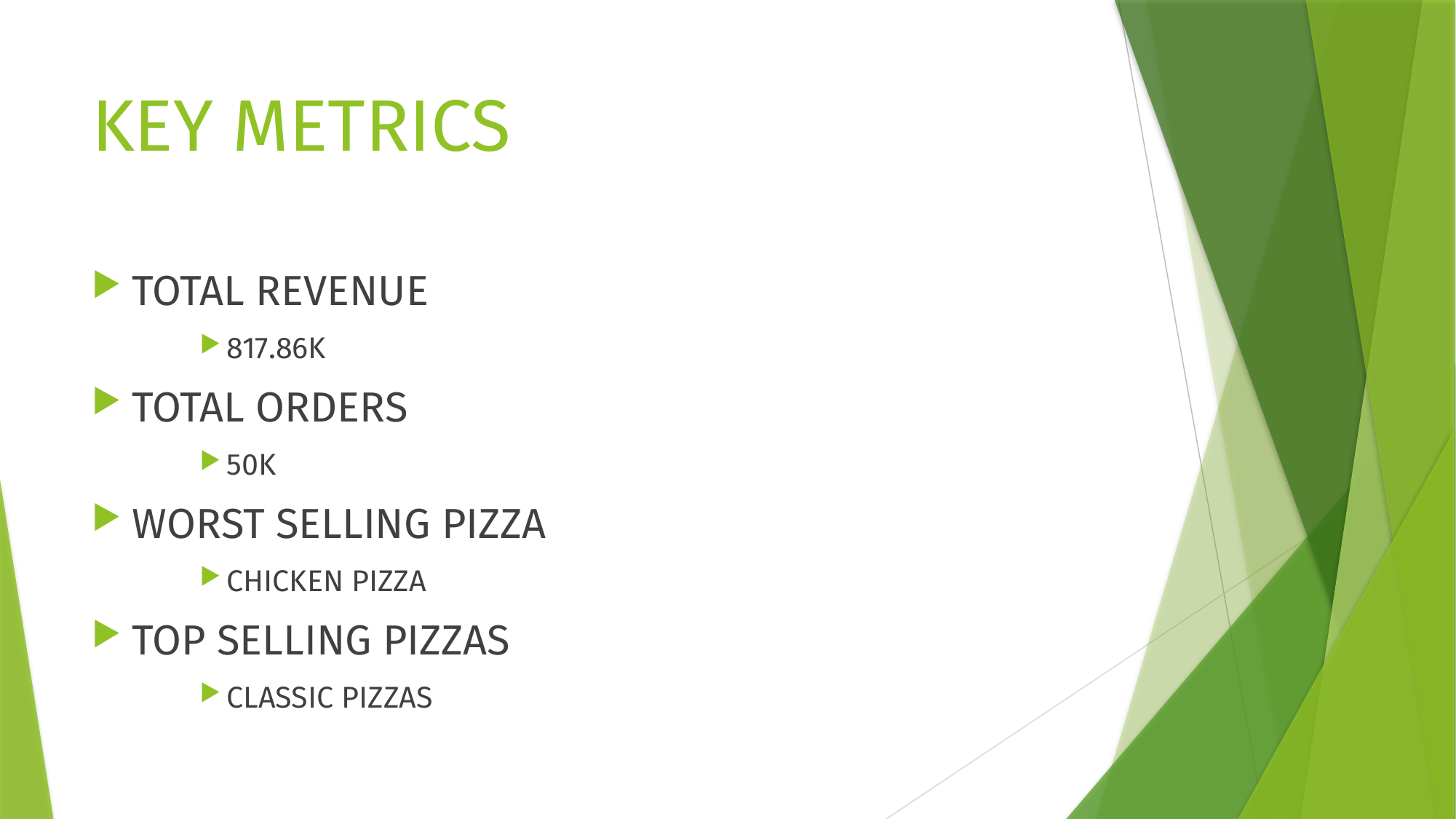

# KEY METRICS
TOTAL REVENUE
817.86K
TOTAL ORDERS
50K
WORST SELLING PIZZA
CHICKEN PIZZA
TOP SELLING PIZZAS
CLASSIC PIZZAS